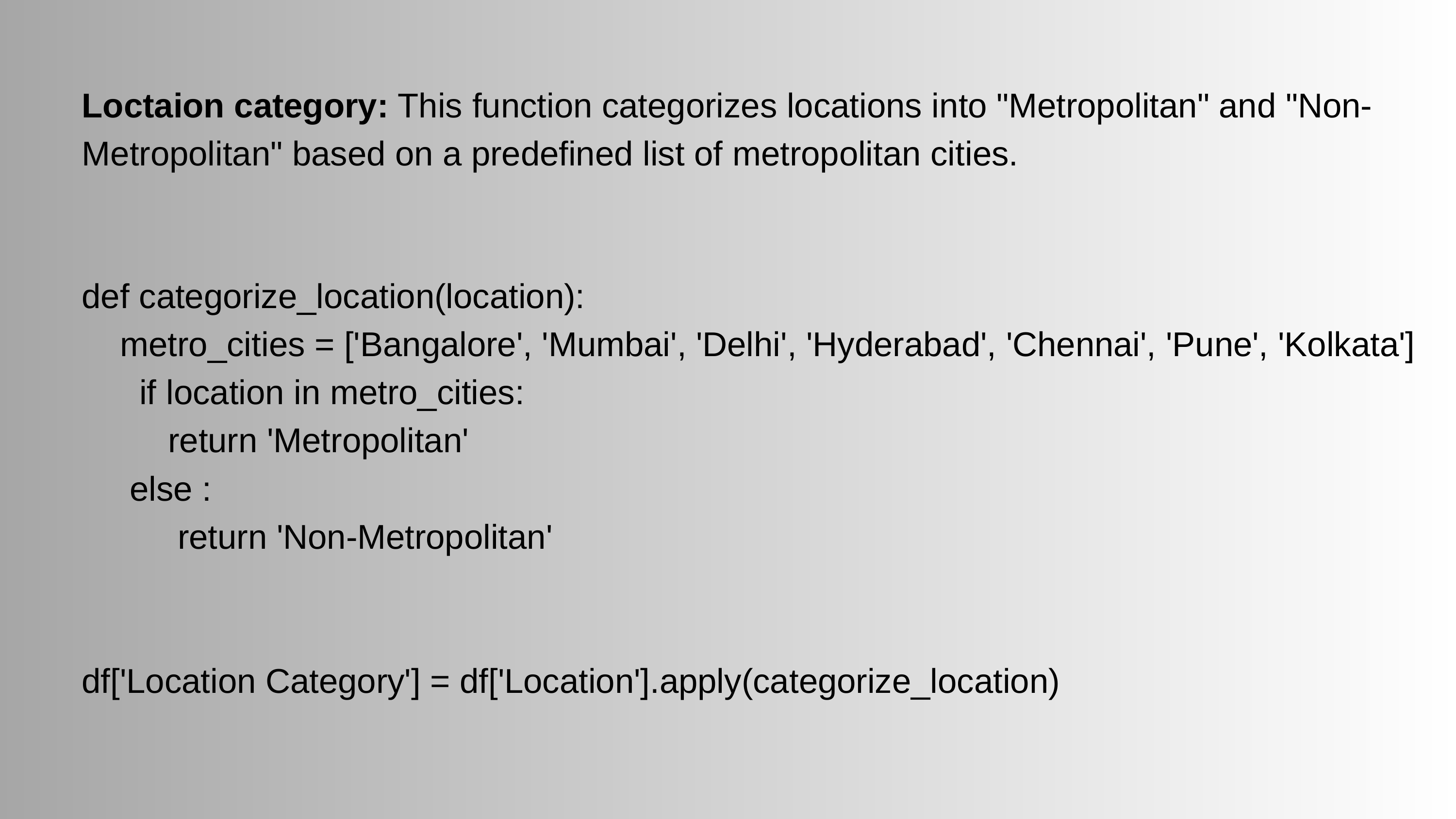

Loctaion category: This function categorizes locations into "Metropolitan" and "Non-Metropolitan" based on a predefined list of metropolitan cities.
def categorize_location(location):
    metro_cities = ['Bangalore', 'Mumbai', 'Delhi', 'Hyderabad', 'Chennai', 'Pune', 'Kolkata']
      if location in metro_cities:
         return 'Metropolitan'
     else :
          return 'Non-Metropolitan'

df['Location Category'] = df['Location'].apply(categorize_location)